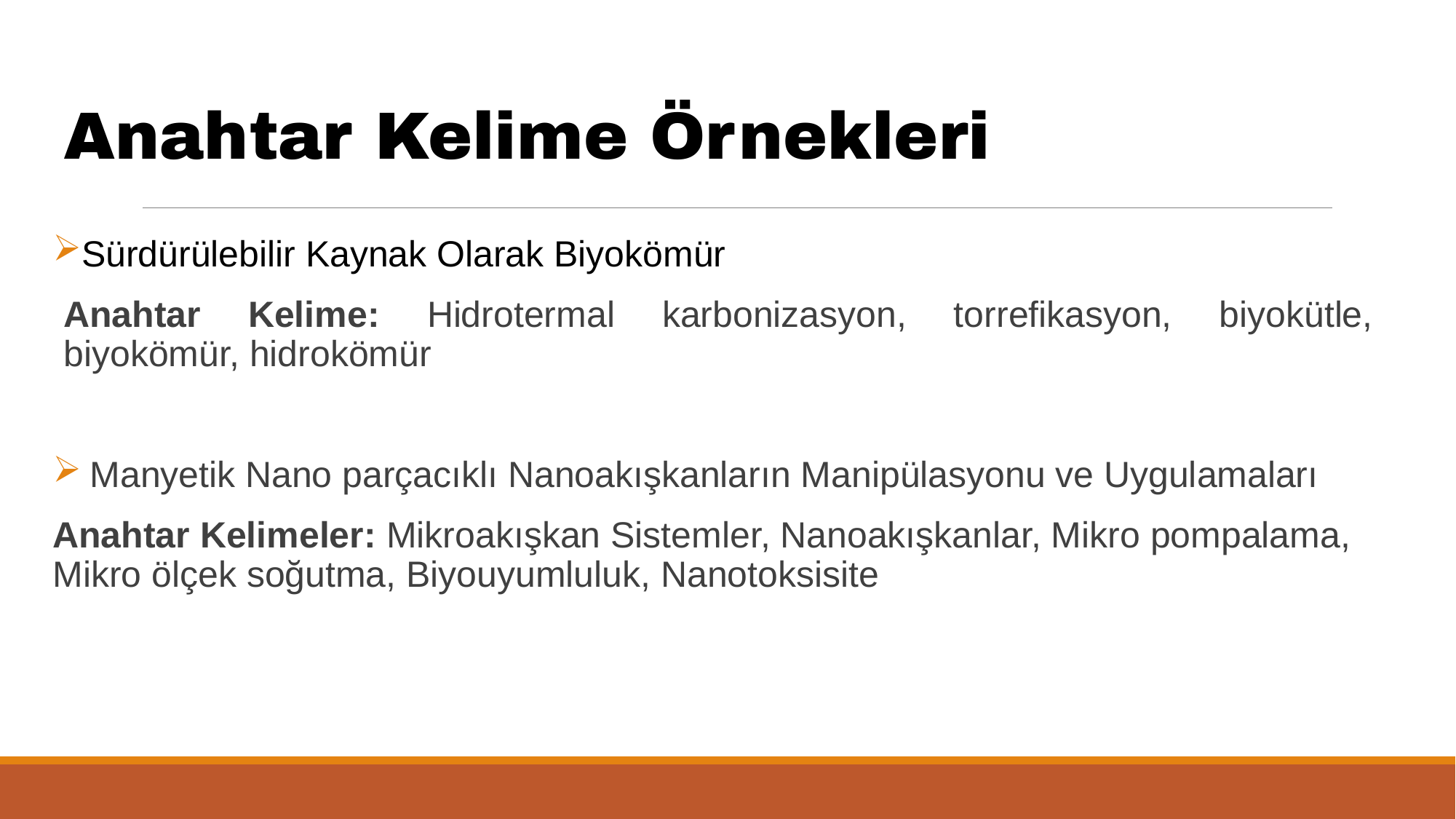

Anahtar Kelime Örnekleri
Sürdürülebilir Kaynak Olarak Biyokömür
Anahtar Kelime: Hidrotermal karbonizasyon, torrefikasyon, biyokütle, biyokömür, hidrokömür

 Manyetik Nano parçacıklı Nanoakışkanların Manipülasyonu ve Uygulamaları
Anahtar Kelimeler: Mikroakışkan Sistemler, Nanoakışkanlar, Mikro pompalama, Mikro ölçek soğutma, Biyouyumluluk, Nanotoksisite